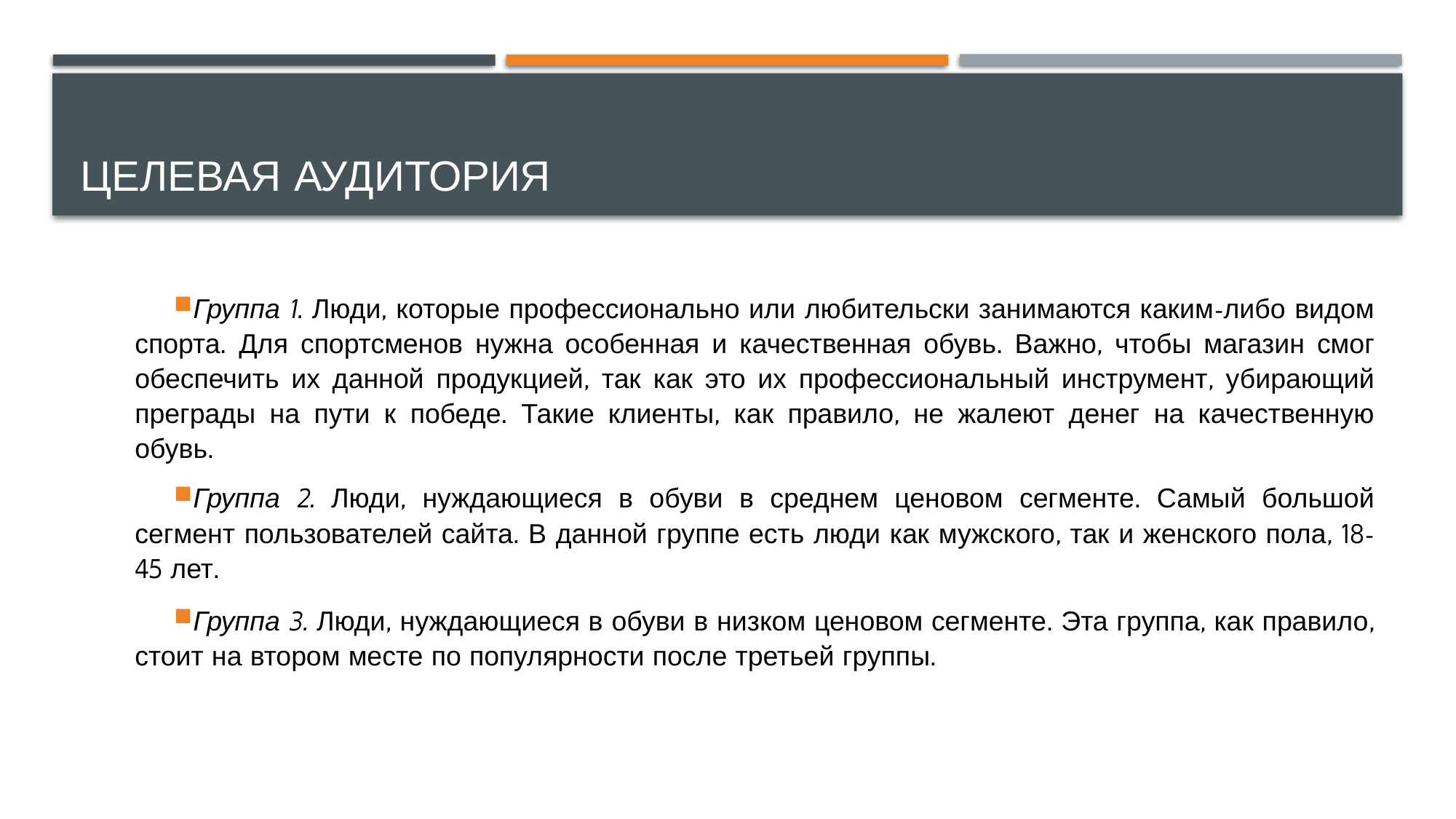

# Целевая аудитория
Группа 1. Люди, которые профессионально или любительски занимаются каким-либо видом спорта. Для спортсменов нужна особенная и качественная обувь. Важно, чтобы магазин смог обеспечить их данной продукцией, так как это их профессиональный инструмент, убирающий преграды на пути к победе. Такие клиенты, как правило, не жалеют денег на качественную обувь.
Группа 2. Люди, нуждающиеся в обуви в среднем ценовом сегменте. Самый большой сегмент пользователей сайта. В данной группе есть люди как мужского, так и женского пола, 18-45 лет.
Группа 3. Люди, нуждающиеся в обуви в низком ценовом сегменте. Эта группа, как правило, стоит на втором месте по популярности после третьей группы.